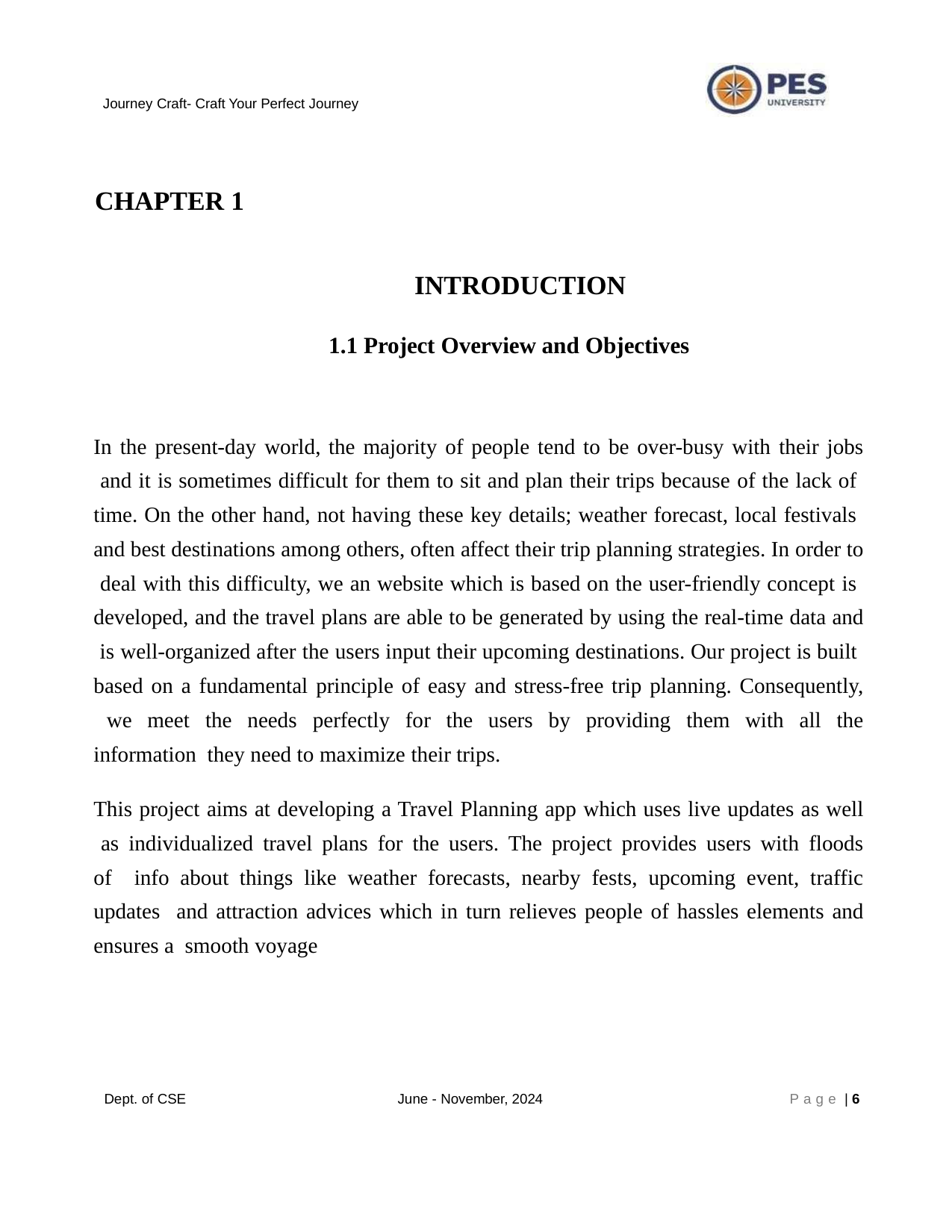

Journey Craft- Craft Your Perfect Journey
CHAPTER 1
INTRODUCTION

1.1 Project Overview and Objectives
In the present-day world, the majority of people tend to be over-busy with their jobs  and it is sometimes difficult for them to sit and plan their trips because of the lack of  time. On the other hand, not having these key details; weather forecast, local festivals  and best destinations among others, often affect their trip planning strategies. In order to  deal with this difficulty, we an website which is based on the user-friendly concept is  developed, and the travel plans are able to be generated by using the real-time data and  is well-organized after the users input their upcoming destinations. Our project is built  based on a fundamental principle of easy and stress-free trip planning. Consequently,  we meet the needs perfectly for the users by providing them with all the information  they need to maximize their trips.
This project aims at developing a Travel Planning app which uses live updates as well  as individualized travel plans for the users. The project provides users with floods of  info about things like weather forecasts, nearby fests, upcoming event, traffic updates  and attraction advices which in turn relieves people of hassles elements and ensures a  smooth voyage
Dept. of CSE
June - November, 2024
P a g e | 6